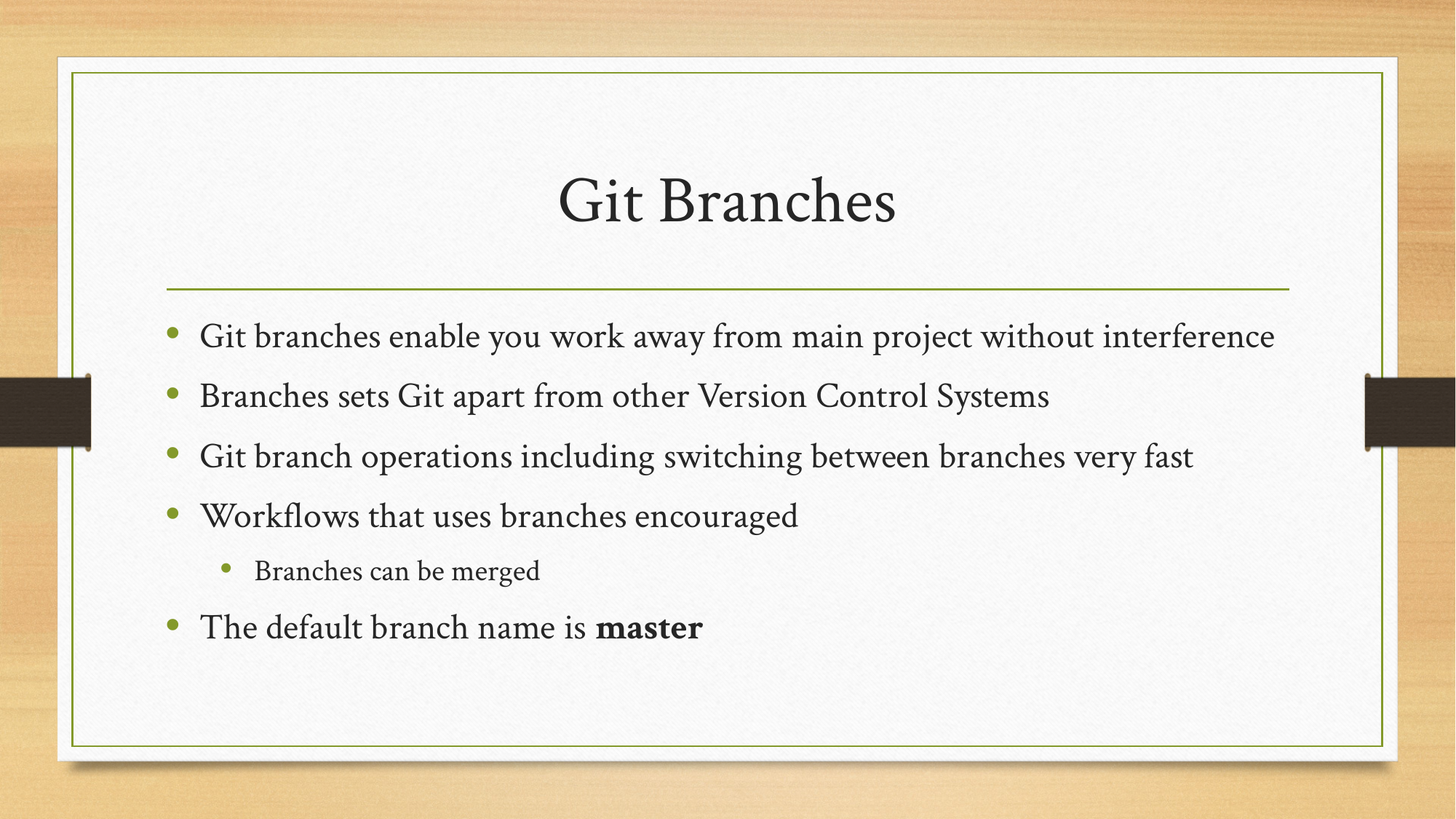

# Git Branches
Git branches enable you work away from main project without interference
Branches sets Git apart from other Version Control Systems
Git branch operations including switching between branches very fast
Workflows that uses branches encouraged
Branches can be merged
The default branch name is master